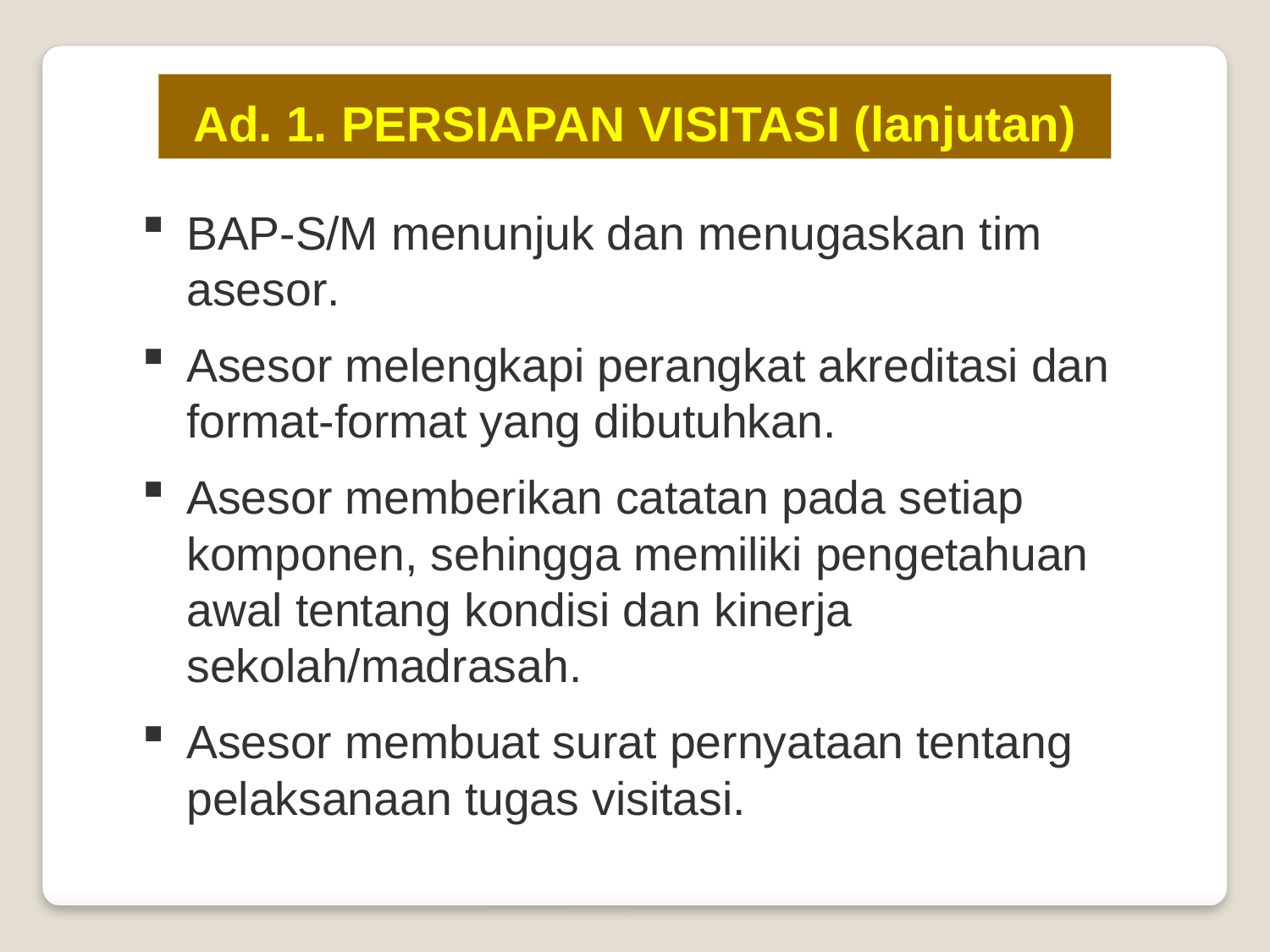

Ad. 1. PERSIAPAN VISITASI (lanjutan)
BAP-S/M menunjuk dan menugaskan tim asesor.
Asesor melengkapi perangkat akreditasi dan format-format yang dibutuhkan.
Asesor memberikan catatan pada setiap komponen, sehingga memiliki pengetahuan awal tentang kondisi dan kinerja sekolah/madrasah.
Asesor membuat surat pernyataan tentang pelaksanaan tugas visitasi.